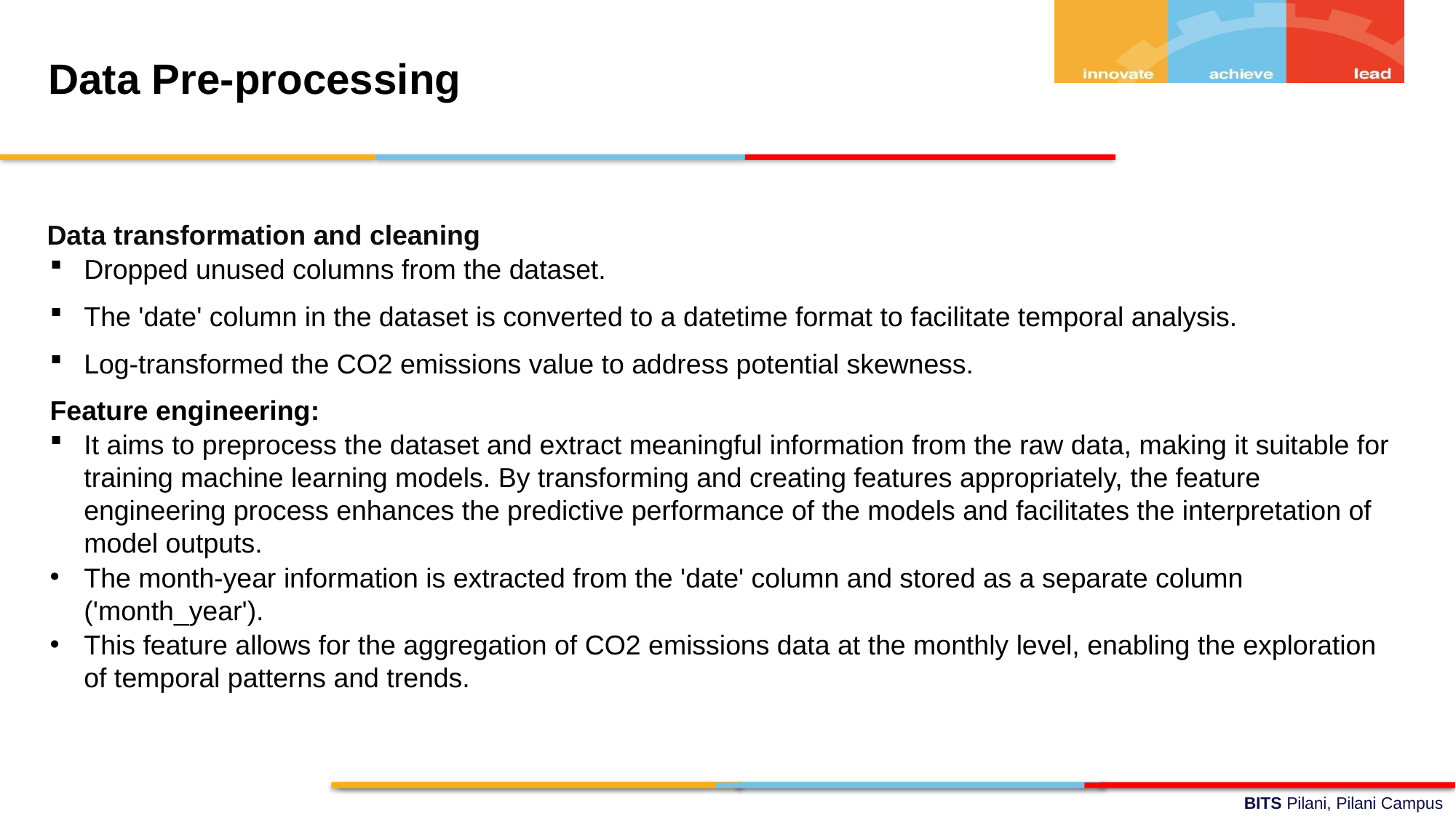

# Data Pre-processing
Data transformation and cleaning
Dropped unused columns from the dataset.
The 'date' column in the dataset is converted to a datetime format to facilitate temporal analysis.
Log-transformed the CO2 emissions value to address potential skewness.
Feature engineering:
It aims to preprocess the dataset and extract meaningful information from the raw data, making it suitable for training machine learning models. By transforming and creating features appropriately, the feature engineering process enhances the predictive performance of the models and facilitates the interpretation of model outputs.
The month-year information is extracted from the 'date' column and stored as a separate column ('month_year').
This feature allows for the aggregation of CO2 emissions data at the monthly level, enabling the exploration of temporal patterns and trends.
BITS Pilani, Pilani Campus